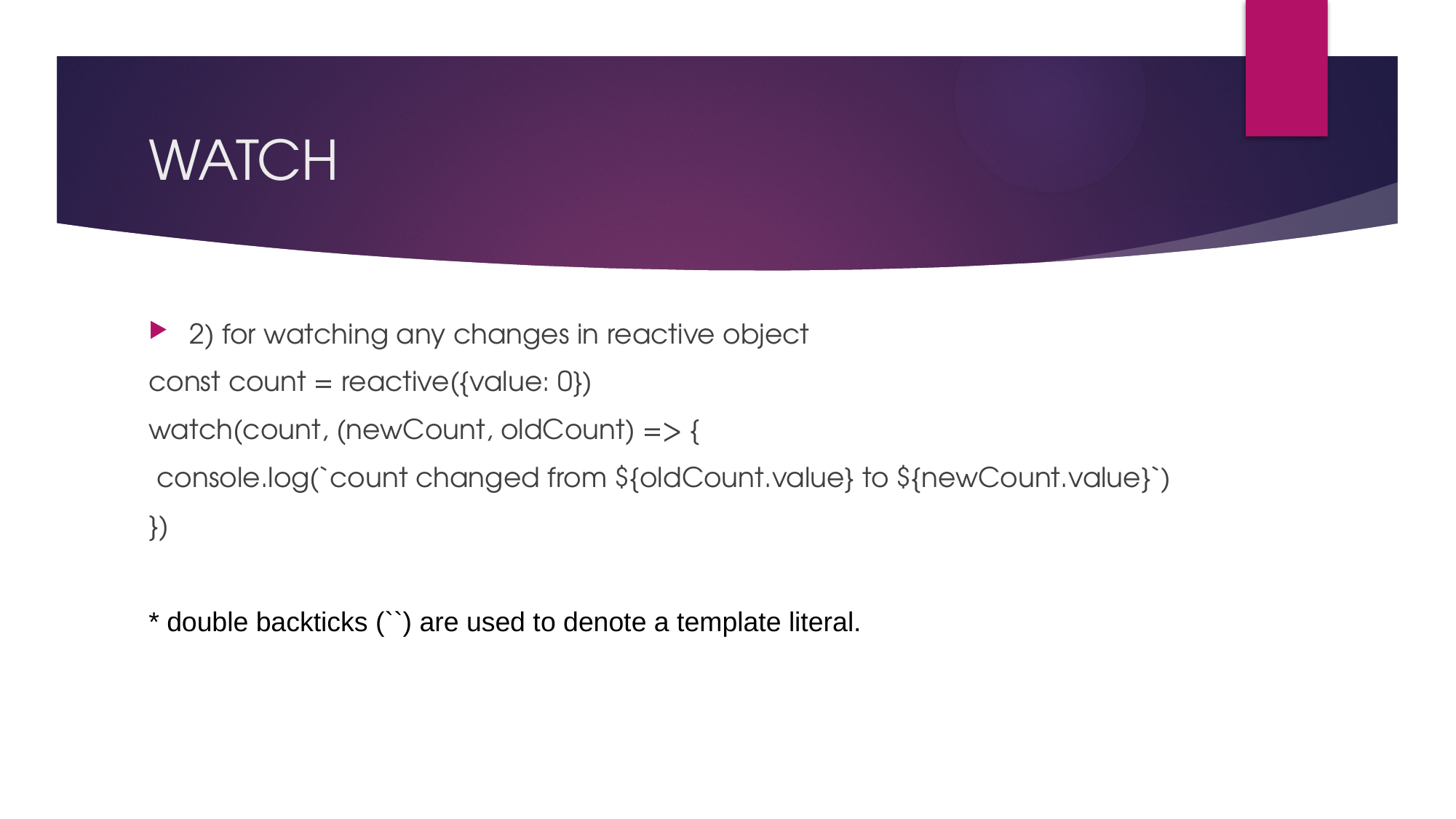

# WATCH
2) for watching any changes in reactive object
const count = reactive({value: 0})
watch(count, (newCount, oldCount) => {
console.log(`count changed from ${oldCount.value} to ${newCount.value}`)
})

* double backticks (``) are used to denote a template literal.